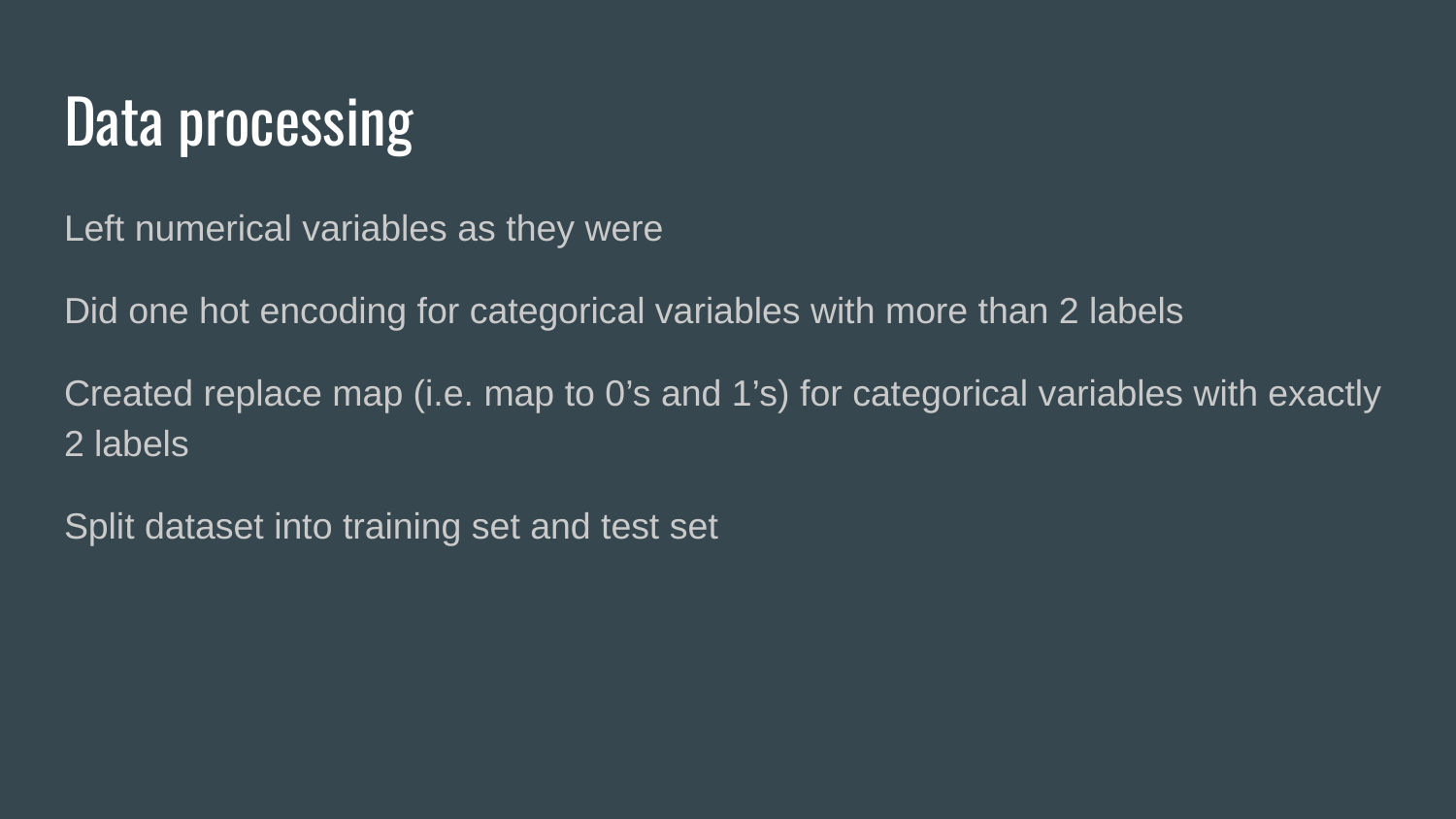

# Data processing
Left numerical variables as they were
Did one hot encoding for categorical variables with more than 2 labels
Created replace map (i.e. map to 0’s and 1’s) for categorical variables with exactly 2 labels
Split dataset into training set and test set